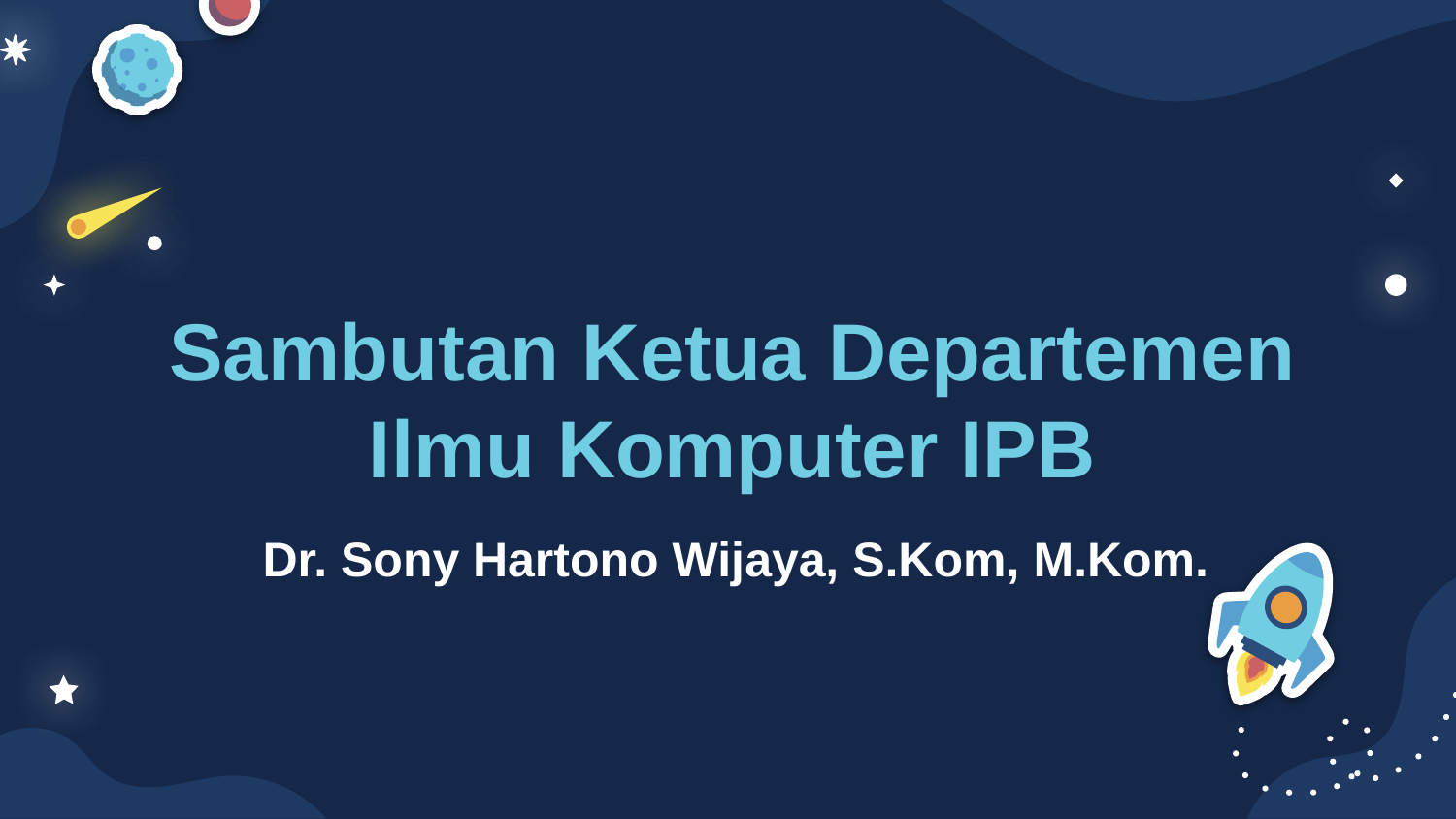

Sambutan Ketua Departemen Ilmu Komputer IPB

# Dr. Sony Hartono Wijaya, S.Kom, M.Kom.